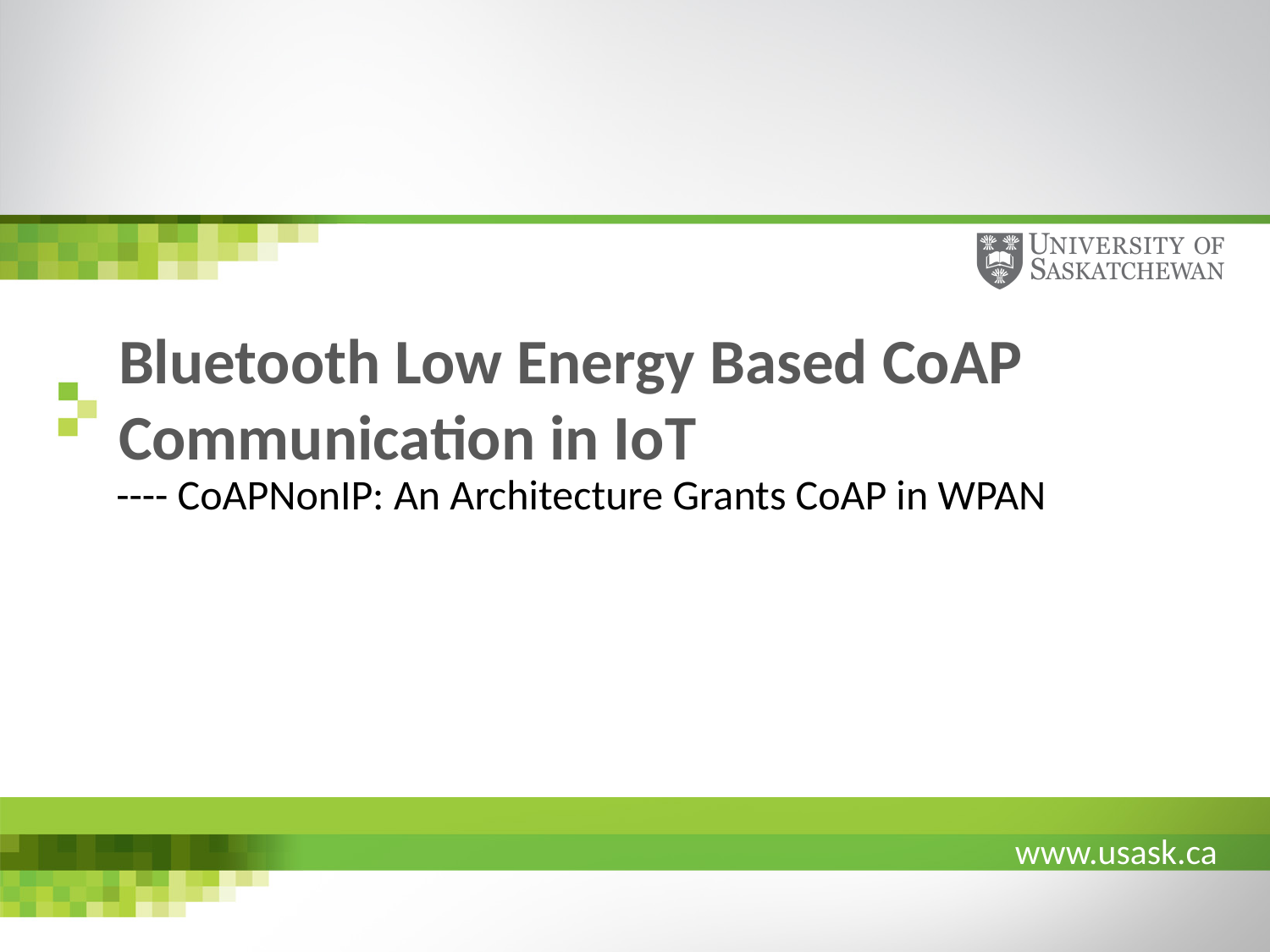

# Bluetooth Low Energy Based CoAP Communication in IoT
---- CoAPNonIP: An Architecture Grants CoAP in WPAN